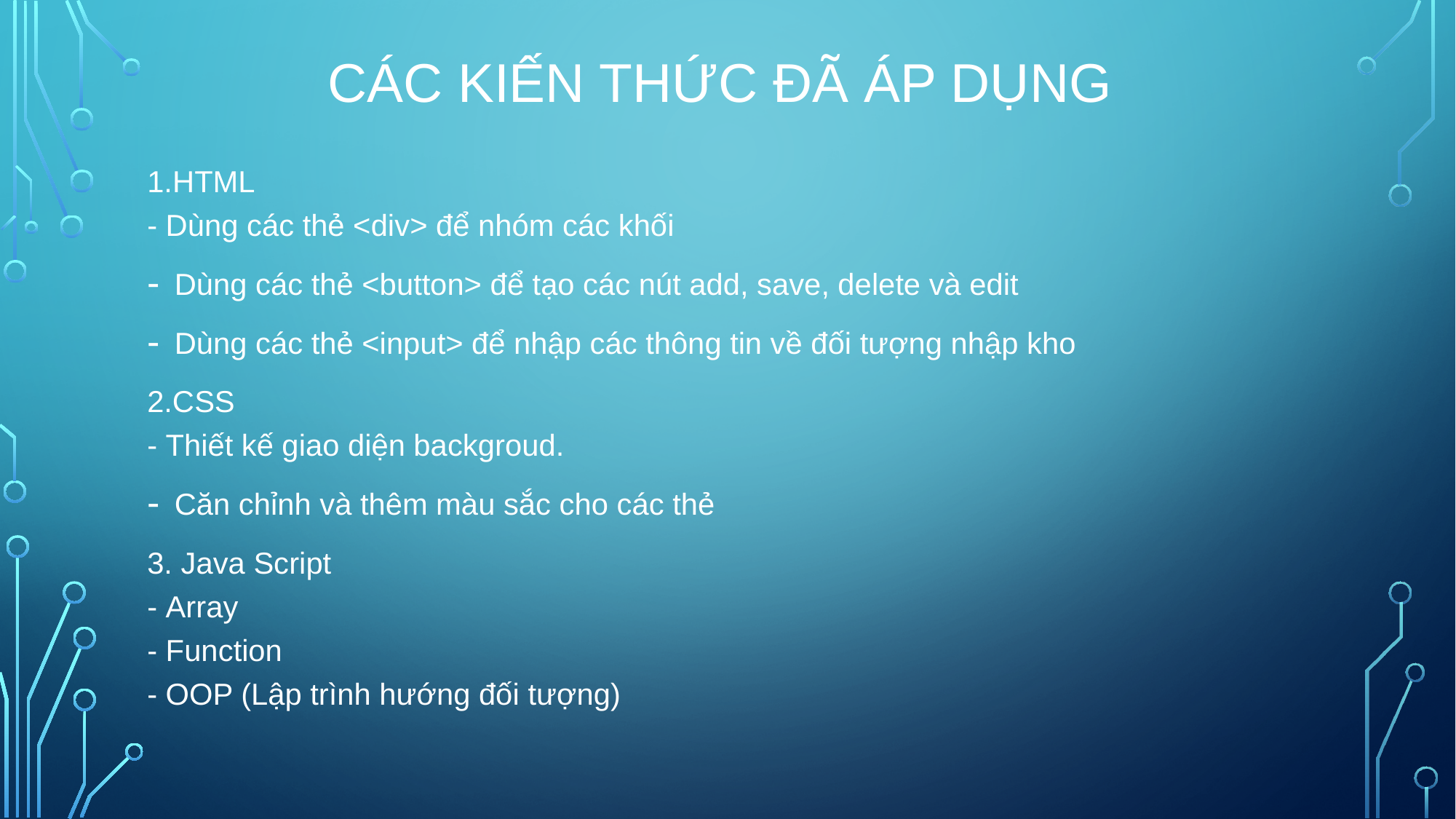

# CÁC KIẾN THỨC ĐÃ ÁP DỤNG
1.HTML
- Dùng các thẻ <div> để nhóm các khối
Dùng các thẻ <button> để tạo các nút add, save, delete và edit
Dùng các thẻ <input> để nhập các thông tin về đối tượng nhập kho
2.CSS
- Thiết kế giao diện backgroud.
Căn chỉnh và thêm màu sắc cho các thẻ
3. Java Script
- Array
- Function
- OOP (Lập trình hướng đối tượng)